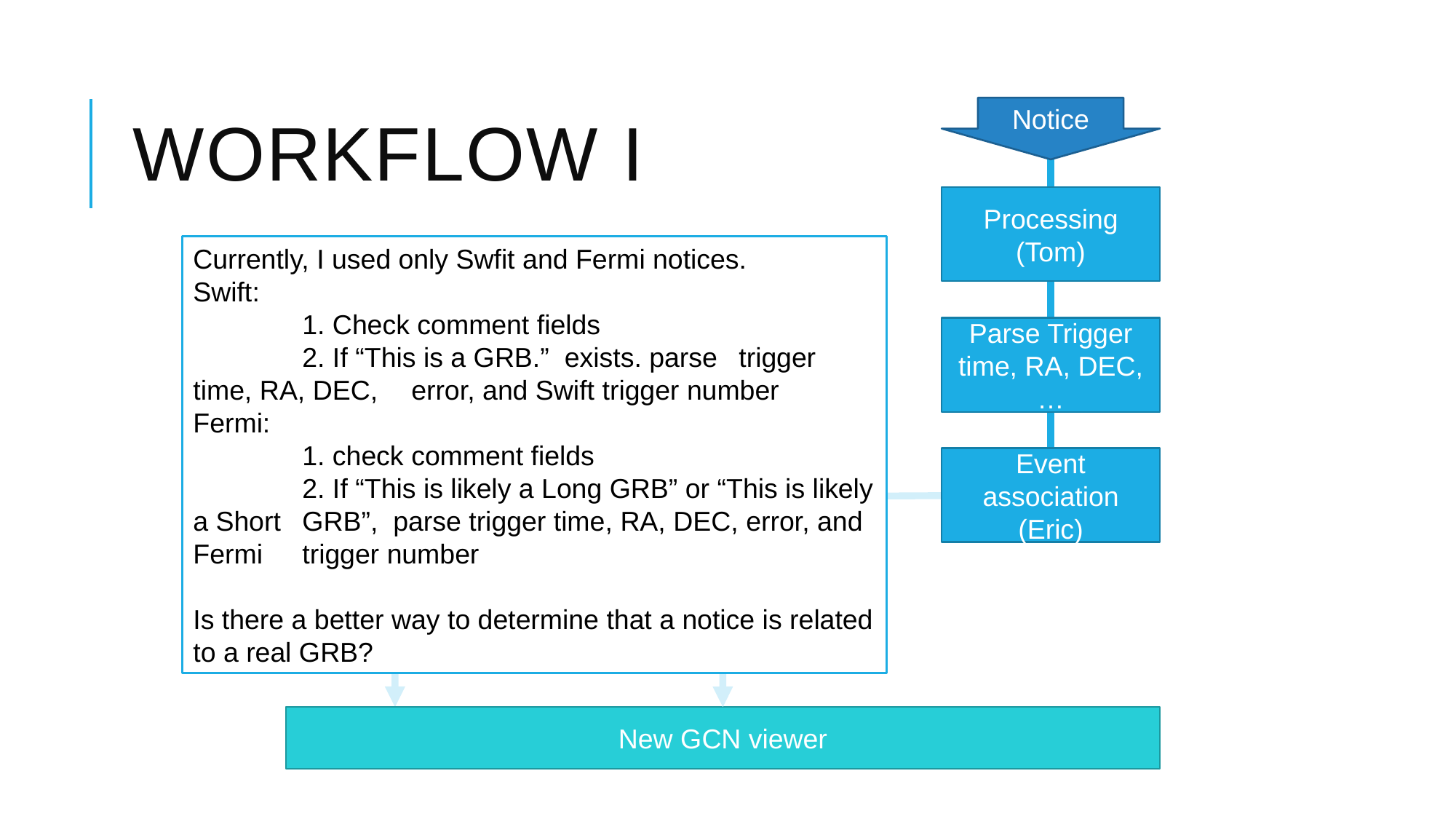

# workflow I
Notice
Processing
(Tom)
Currently, I used only Swfit and Fermi notices.
Swift:
	1. Check comment fields
	2. If “This is a GRB.”  exists. parse	trigger time, RA, DEC, 	error, and Swift trigger number
Fermi:
	1. check comment fields
	2. If “This is likely a Long GRB” or “This is likely a Short 	GRB”,  parse trigger time, RA, DEC, error, and Fermi 	trigger number

Is there a better way to determine that a notice is related to a real GRB?
Circular
Parse Trigger time, RA, DEC, …
Divide sections
(e.g., subject, body, …)
Event association
(Eric)
Search for the event name &
the observatory from subject
Select the best
event information
New GCN viewer